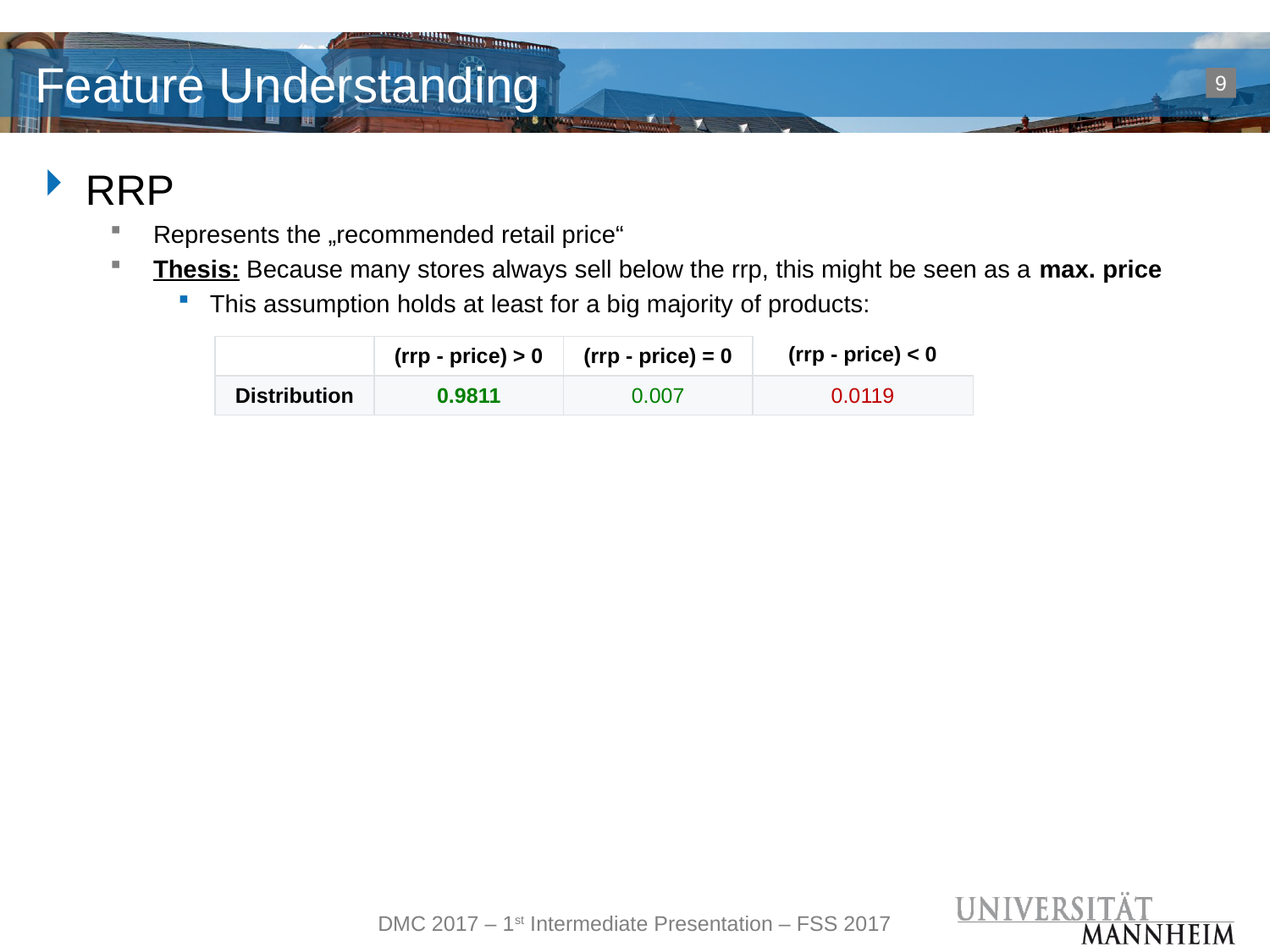

# Feature Understanding
9
RRP
Represents the „recommended retail price“
Thesis: Because many stores always sell below the rrp, this might be seen as a max. price
This assumption holds at least for a big majority of products:

|  | (rrp - price) > 0 | (rrp - price) = 0 | (rrp - price) < 0 |
| --- | --- | --- | --- |
| Distribution | 0.9811 | 0.007 | 0.0119 |
DMC 2017 – 1st Intermediate Presentation – FSS 2017